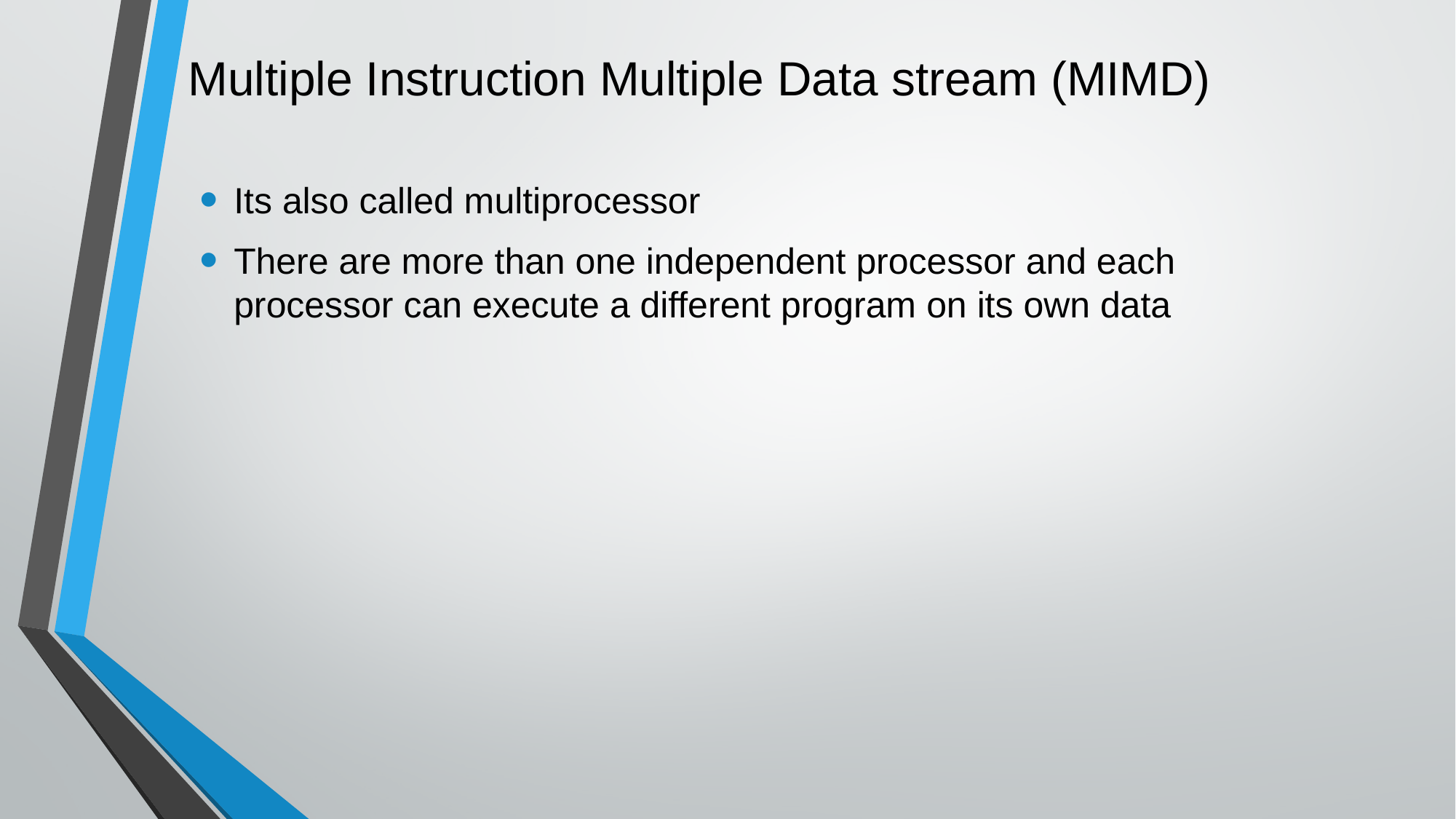

# Multiple Instruction Multiple Data stream (MIMD)
Its also called multiprocessor
There are more than one independent processor and each processor can execute a different program on its own data